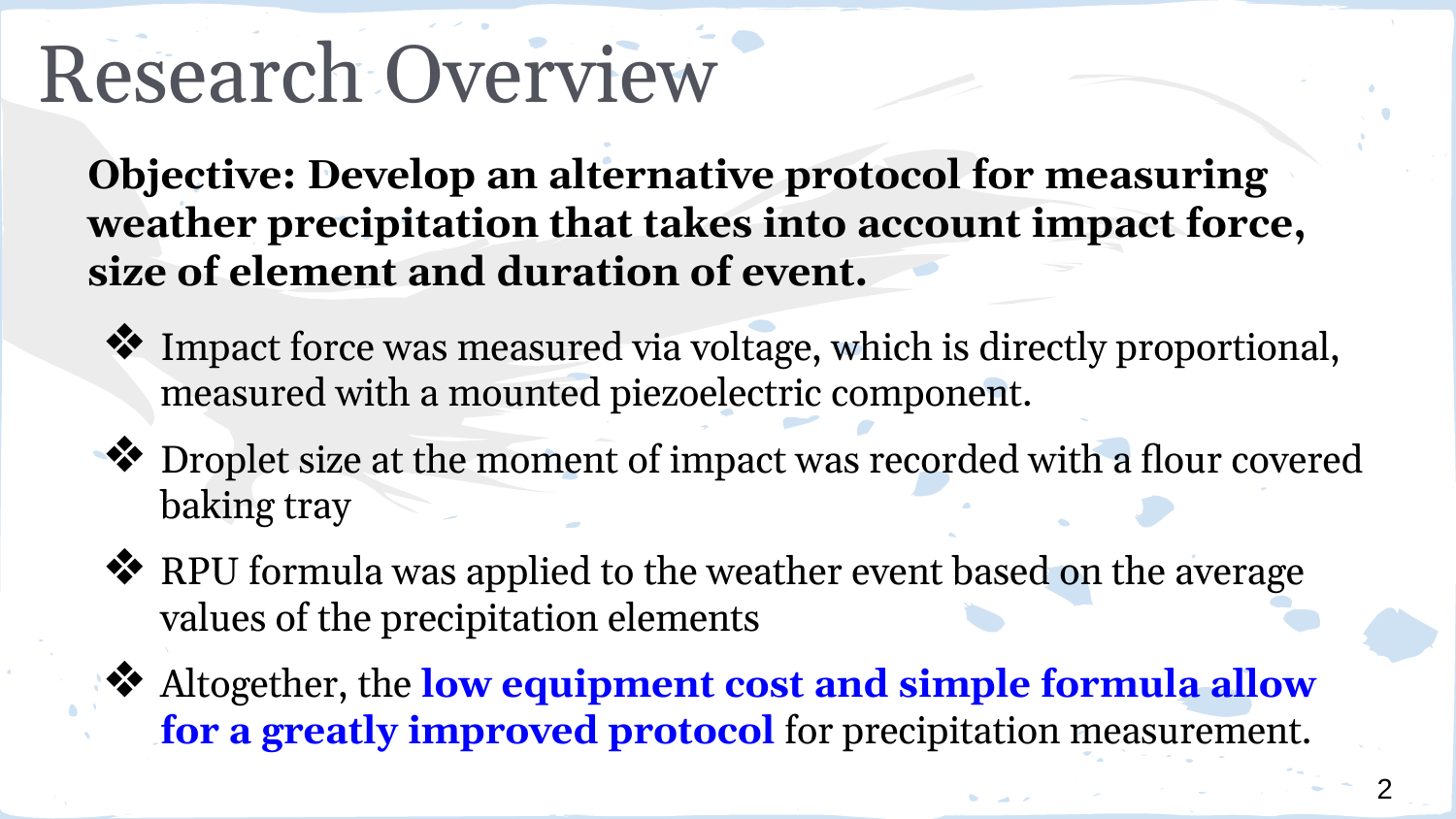

# Research Overview
Objective: Develop an alternative protocol for measuring weather precipitation that takes into account impact force, size of element and duration of event.
Impact force was measured via voltage, which is directly proportional, measured with a mounted piezoelectric component.
Droplet size at the moment of impact was recorded with a flour covered baking tray
RPU formula was applied to the weather event based on the average values of the precipitation elements
Altogether, the low equipment cost and simple formula allow for a greatly improved protocol for precipitation measurement.
2